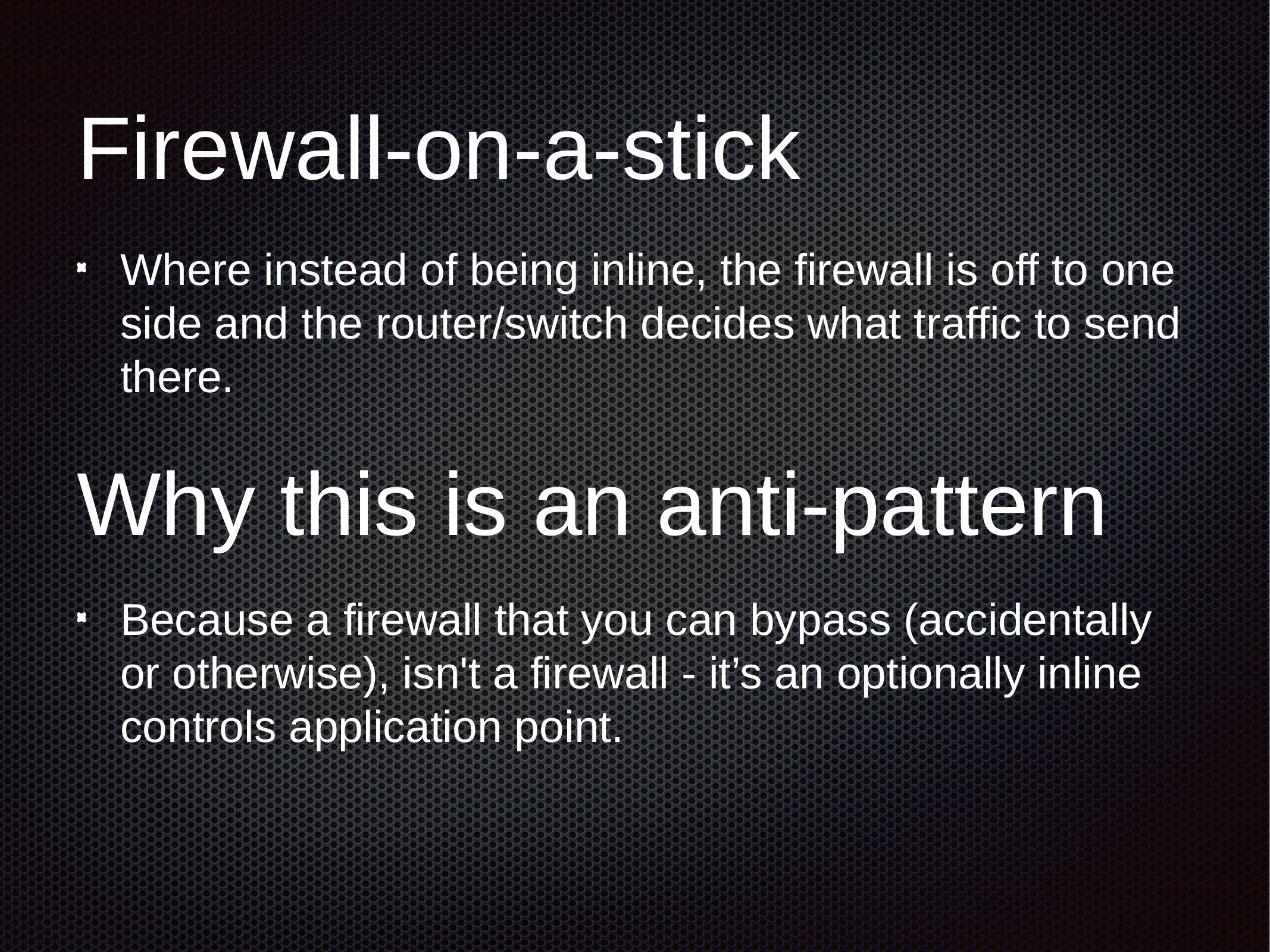

# Firewall-on-a-stick
Where instead of being inline, the firewall is off to one side and the router/switch decides what traffic to send there.
Why this is an anti-pattern
Because a firewall that you can bypass (accidentally or otherwise), isn't a firewall - it’s an optionally inline controls application point.